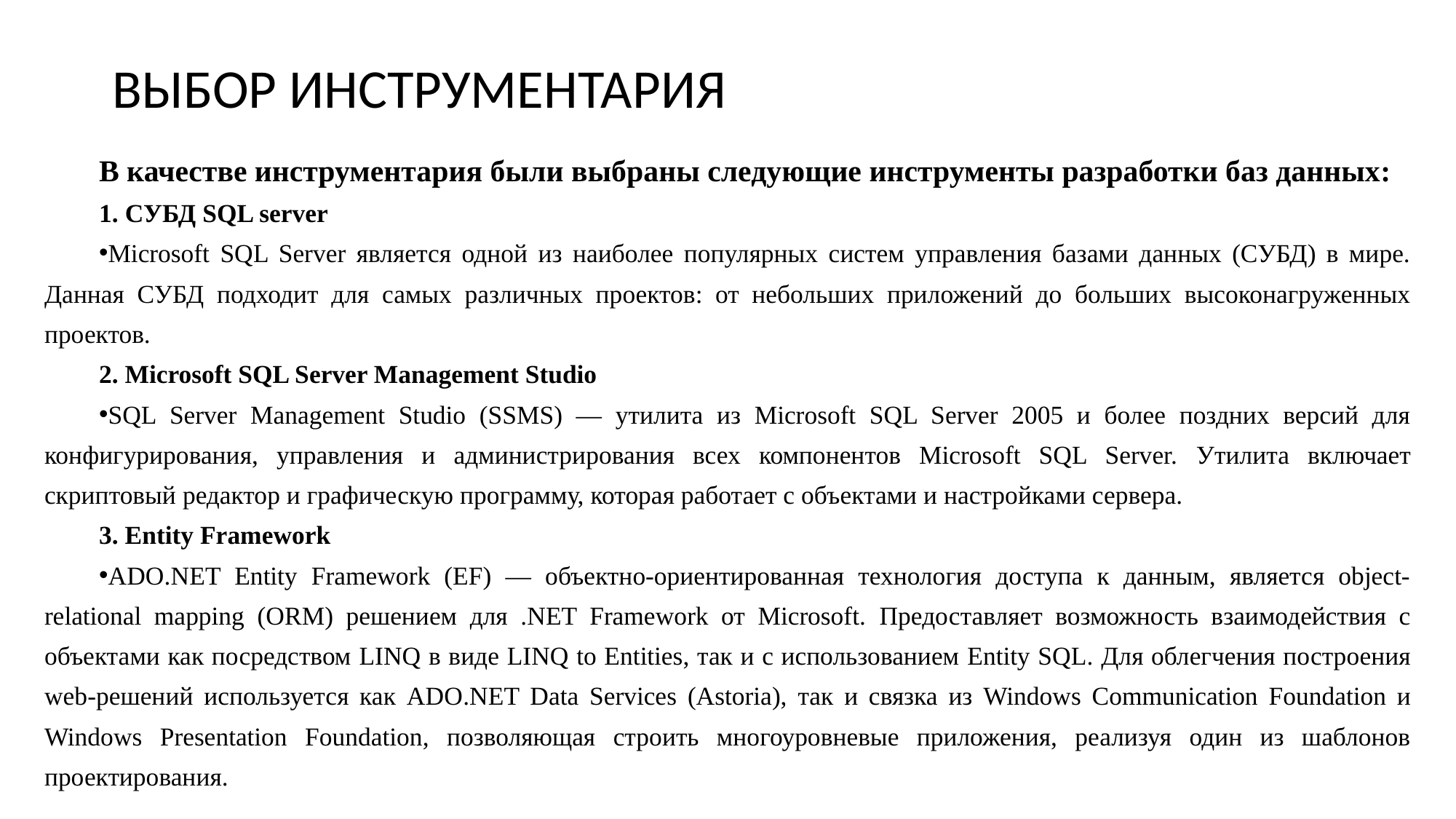

# Выбор инструментария
В качестве инструментария были выбраны следующие инструменты разработки баз данных:
1. СУБД SQL server
Microsoft SQL Server является одной из наиболее популярных систем управления базами данных (СУБД) в мире. Данная СУБД подходит для самых различных проектов: от небольших приложений до больших высоконагруженных проектов.
2. Microsoft SQL Server Management Studio
SQL Server Management Studio (SSMS) — утилита из Microsoft SQL Server 2005 и более поздних версий для конфигурирования, управления и администрирования всех компонентов Microsoft SQL Server. Утилита включает скриптовый редактор и графическую программу, которая работает с объектами и настройками сервера.
3. Entity Framework
ADO.NET Entity Framework (EF) — объектно-ориентированная технология доступа к данным, является object-relational mapping (ORM) решением для .NET Framework от Microsoft. Предоставляет возможность взаимодействия с объектами как посредством LINQ в виде LINQ to Entities, так и с использованием Entity SQL. Для облегчения построения web-решений используется как ADO.NET Data Services (Astoria), так и связка из Windows Communication Foundation и Windows Presentation Foundation, позволяющая строить многоуровневые приложения, реализуя один из шаблонов проектирования.